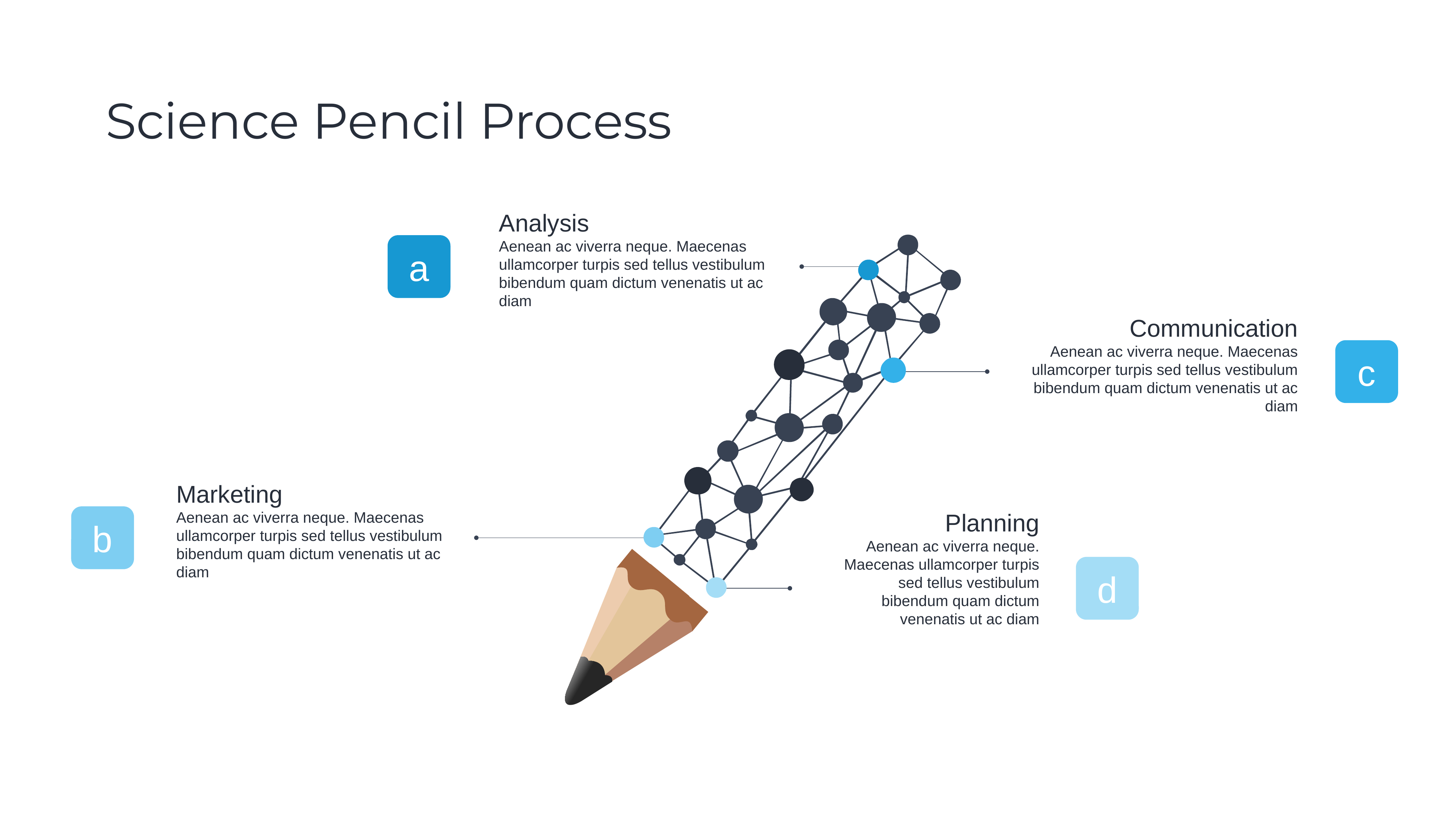

# Science Pencil Process
Analysis
Aenean ac viverra neque. Maecenas ullamcorper turpis sed tellus vestibulum bibendum quam dictum venenatis ut ac diam

a

Communication
Aenean ac viverra neque. Maecenas ullamcorper turpis sed tellus vestibulum bibendum quam dictum venenatis ut ac diam

c

Marketing
Aenean ac viverra neque. Maecenas ullamcorper turpis sed tellus vestibulum bibendum quam dictum venenatis ut ac diam

Planning
Aenean ac viverra neque. Maecenas ullamcorper turpis sed tellus vestibulum bibendum quam dictum venenatis ut ac diam
b

d